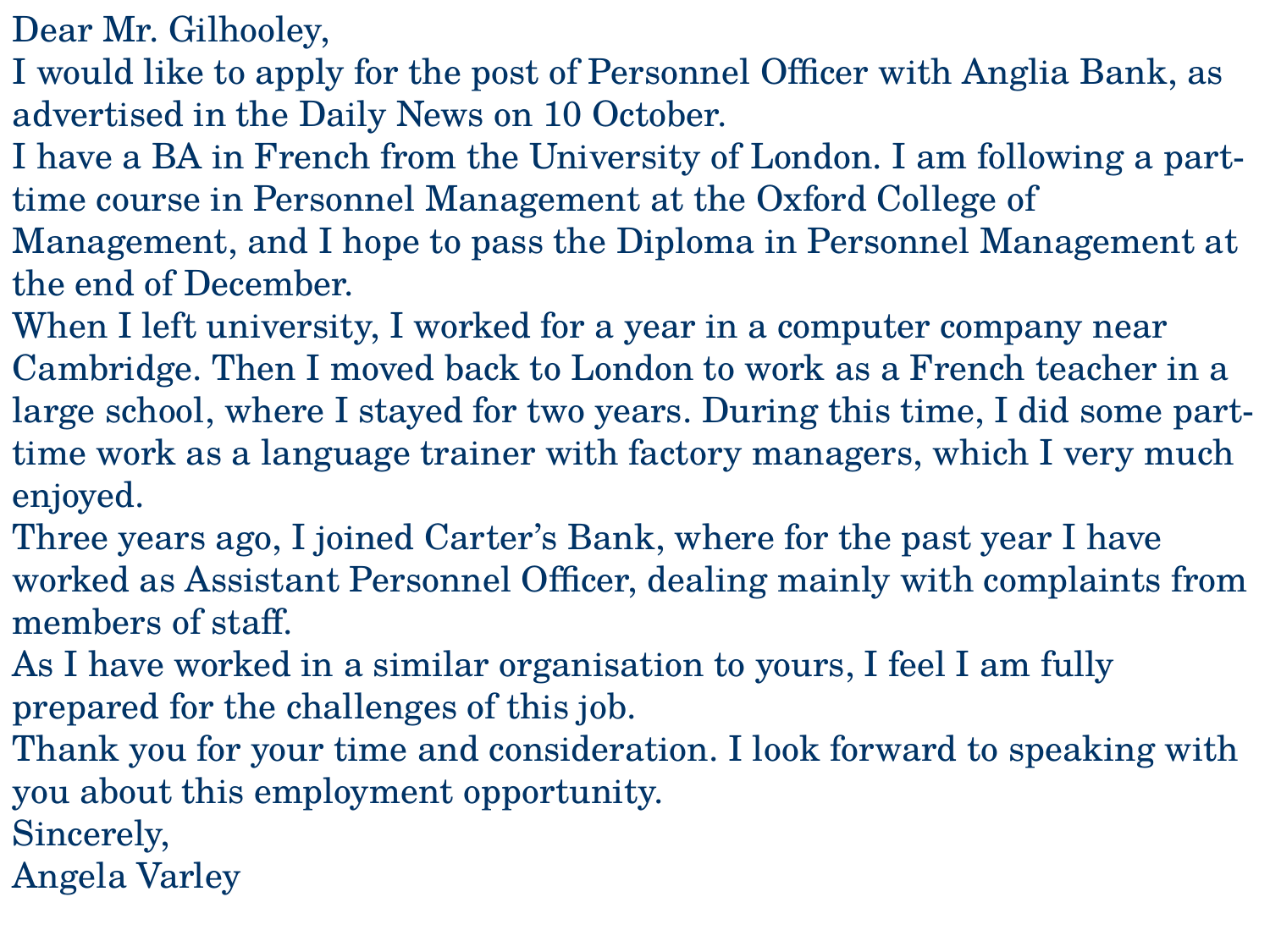

Dear Mr. Gilhooley,
I would like to apply for the post of Personnel Officer with Anglia Bank, as advertised in the Daily News on 10 October.
I have a BA in French from the University of London. I am following a part-time course in Personnel Management at the Oxford College of Management, and I hope to pass the Diploma in Personnel Management at the end of December.
When I left university, I worked for a year in a computer company near Cambridge. Then I moved back to London to work as a French teacher in a large school, where I stayed for two years. During this time, I did some part-time work as a language trainer with factory managers, which I very much enjoyed.
Three years ago, I joined Carter’s Bank, where for the past year I have worked as Assistant Personnel Officer, dealing mainly with complaints from members of staff.
As I have worked in a similar organisation to yours, I feel I am fully prepared for the challenges of this job.
Thank you for your time and consideration. I look forward to speaking with you about this employment opportunity.
Sincerely,
Angela Varley